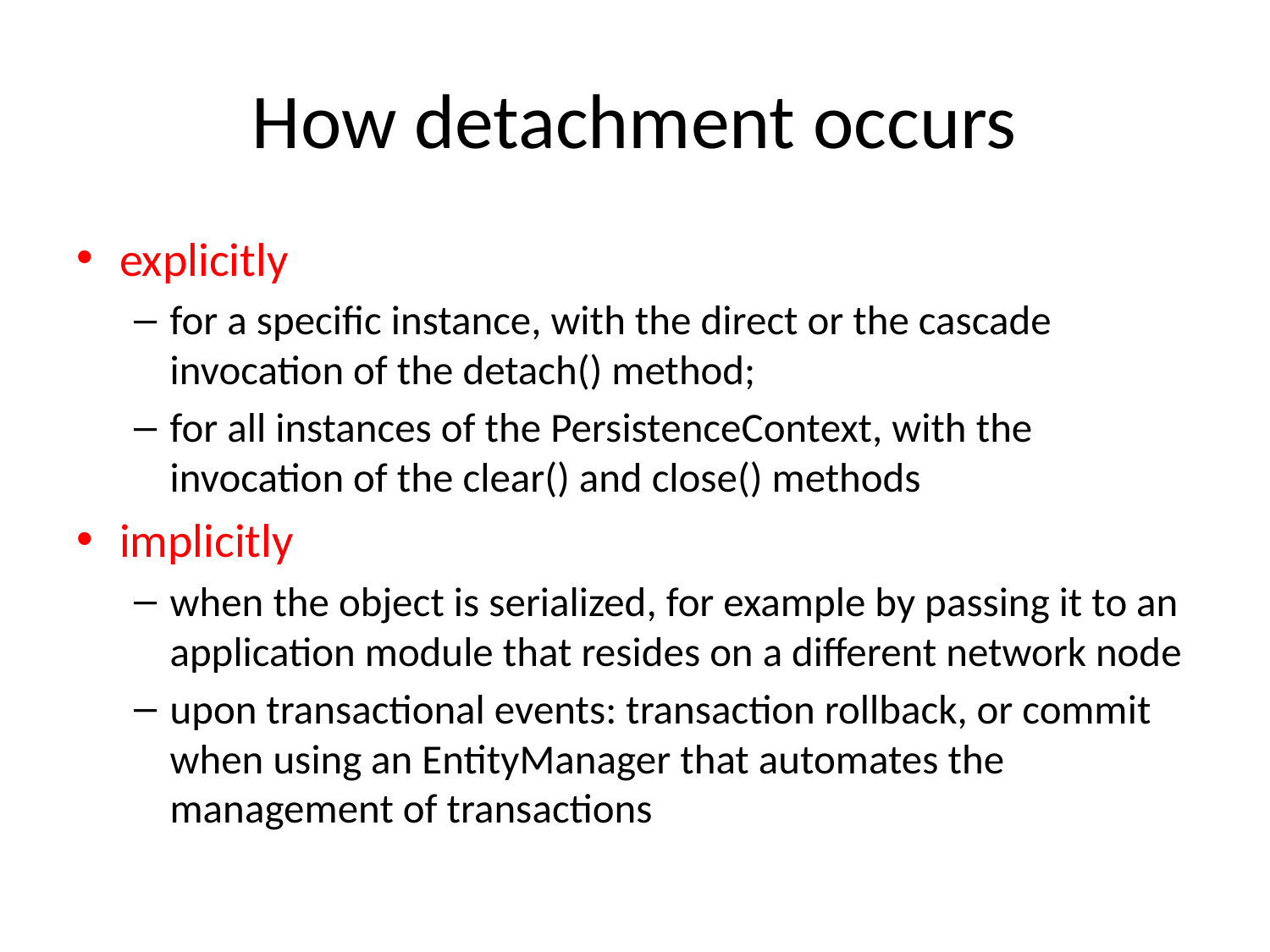

# How detachment occurs
explicitly
for a specific instance, with the direct or the cascade invocation of the detach() method;
for all instances of the PersistenceContext, with the invocation of the clear() and close() methods
implicitly
when the object is serialized, for example by passing it to an application module that resides on a different network node
upon transactional events: transaction rollback, or commit when using an EntityManager that automates the management of transactions